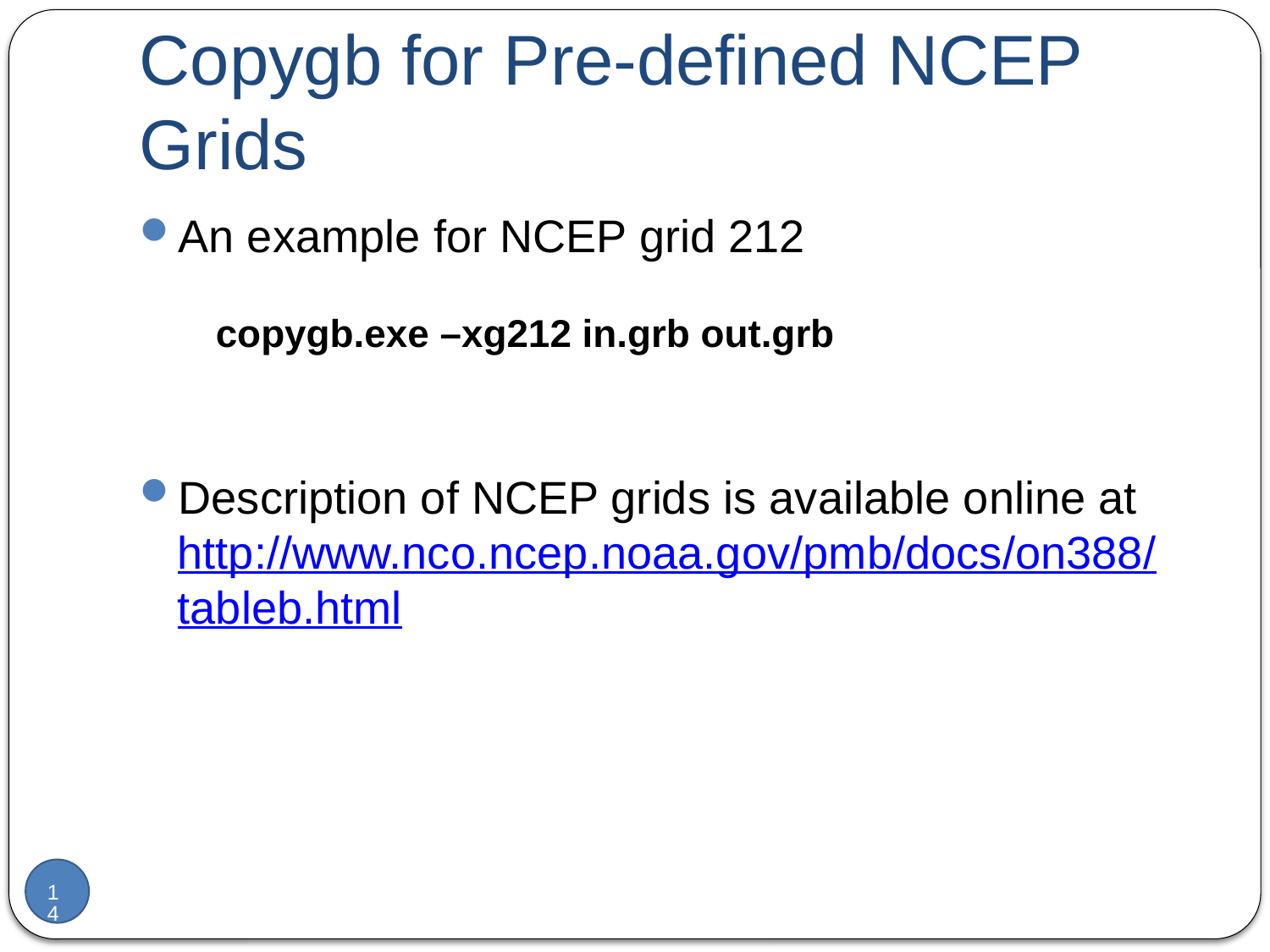

# Copygb for Pre-defined NCEP Grids
An example for NCEP grid 212

Description of NCEP grids is available online at http://www.nco.ncep.noaa.gov/pmb/docs/on388/tableb.html

copygb.exe –xg212 in.grb out.grb